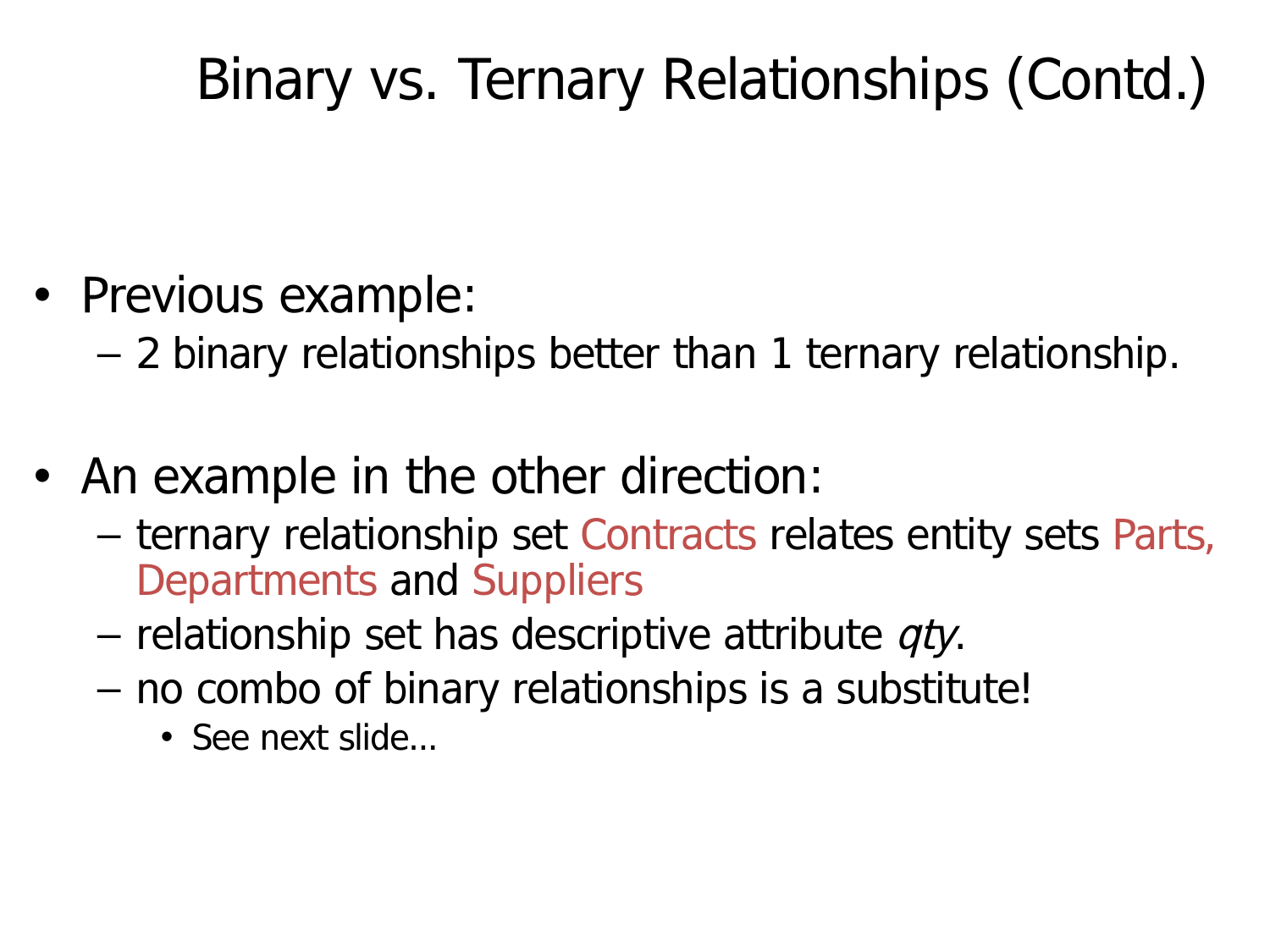

# Binary vs. Ternary Relationships (Contd.)
Previous example:
2 binary relationships better than 1 ternary relationship.

An example in the other direction:
ternary relationship set Contracts relates entity sets Parts, Departments and Suppliers
relationship set has descriptive attribute qty.
no combo of binary relationships is a substitute!
See next slide…